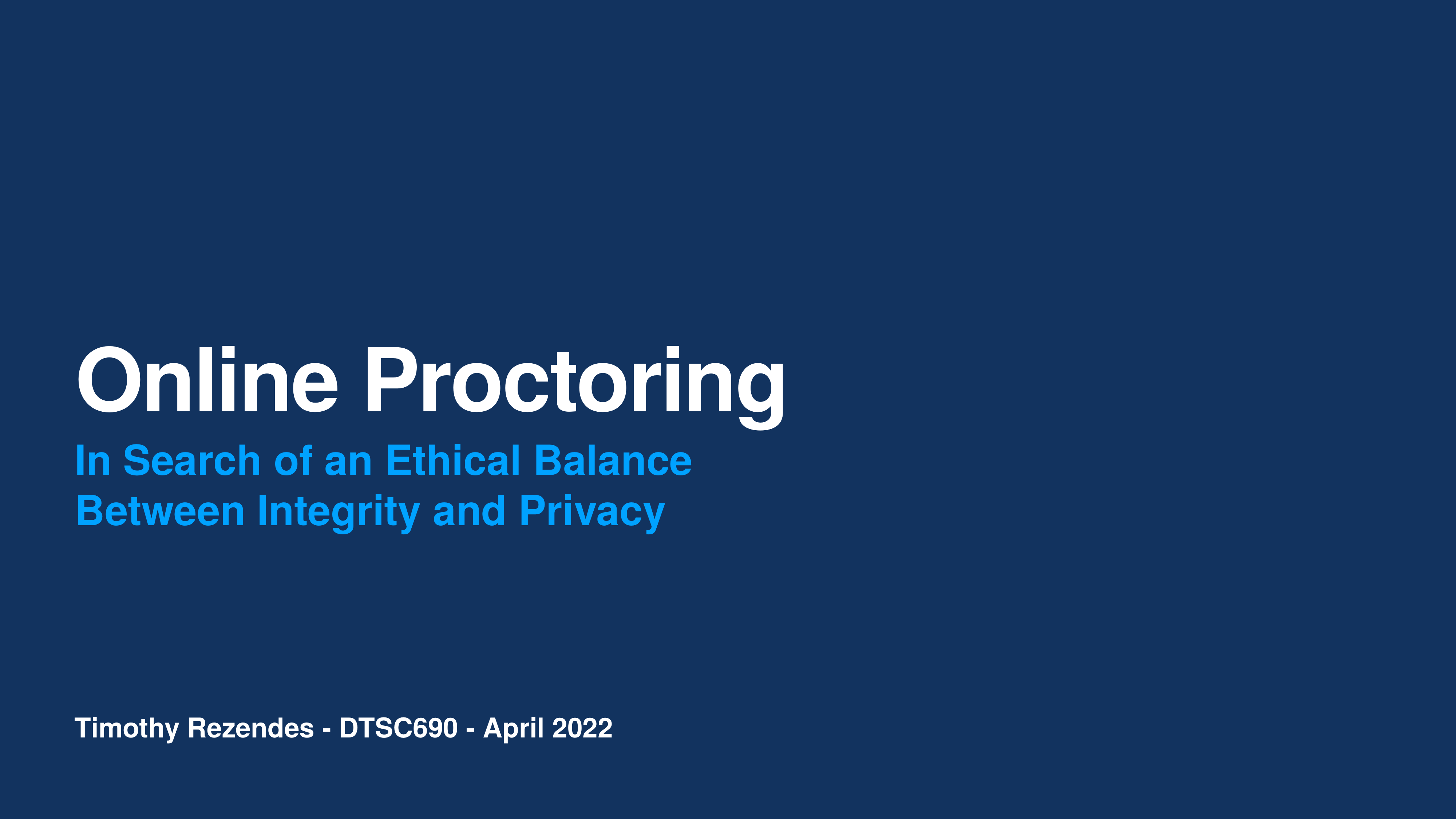

# Online Proctoring
In Search of an Ethical Balance
Between Integrity and Privacy
Timothy Rezendes - DTSC690 - April 2022